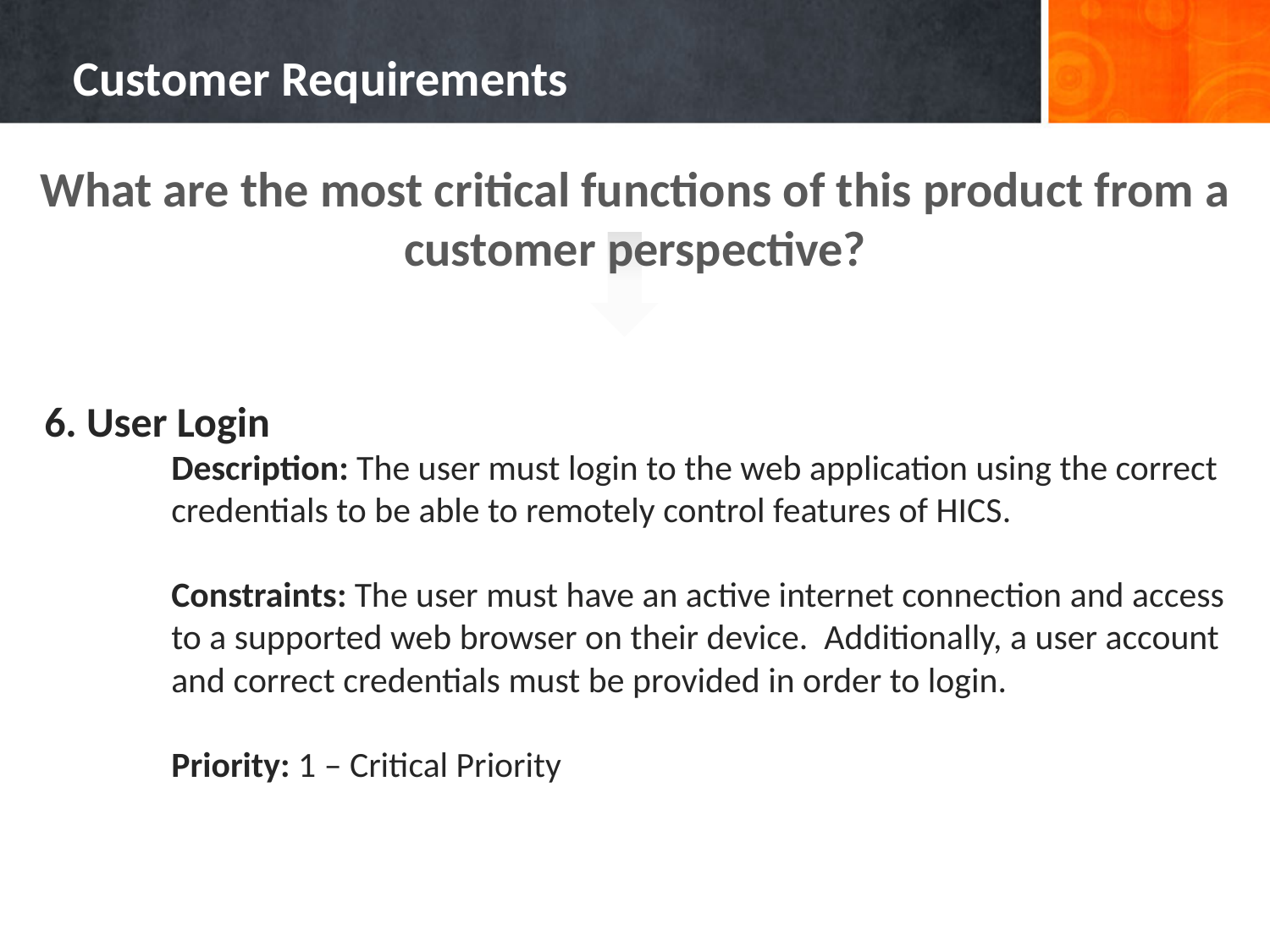

# Customer Requirements
What are the most critical functions of this product from a customer perspective?

6. User Login
	Description: The user must login to the web application using the correct 	credentials to be able to remotely control features of HICS.

	Constraints: The user must have an active internet connection and access 	to a supported web browser on their device.  Additionally, a user account 	and correct credentials must be provided in order to login.

	Priority: 1 – Critical Priority